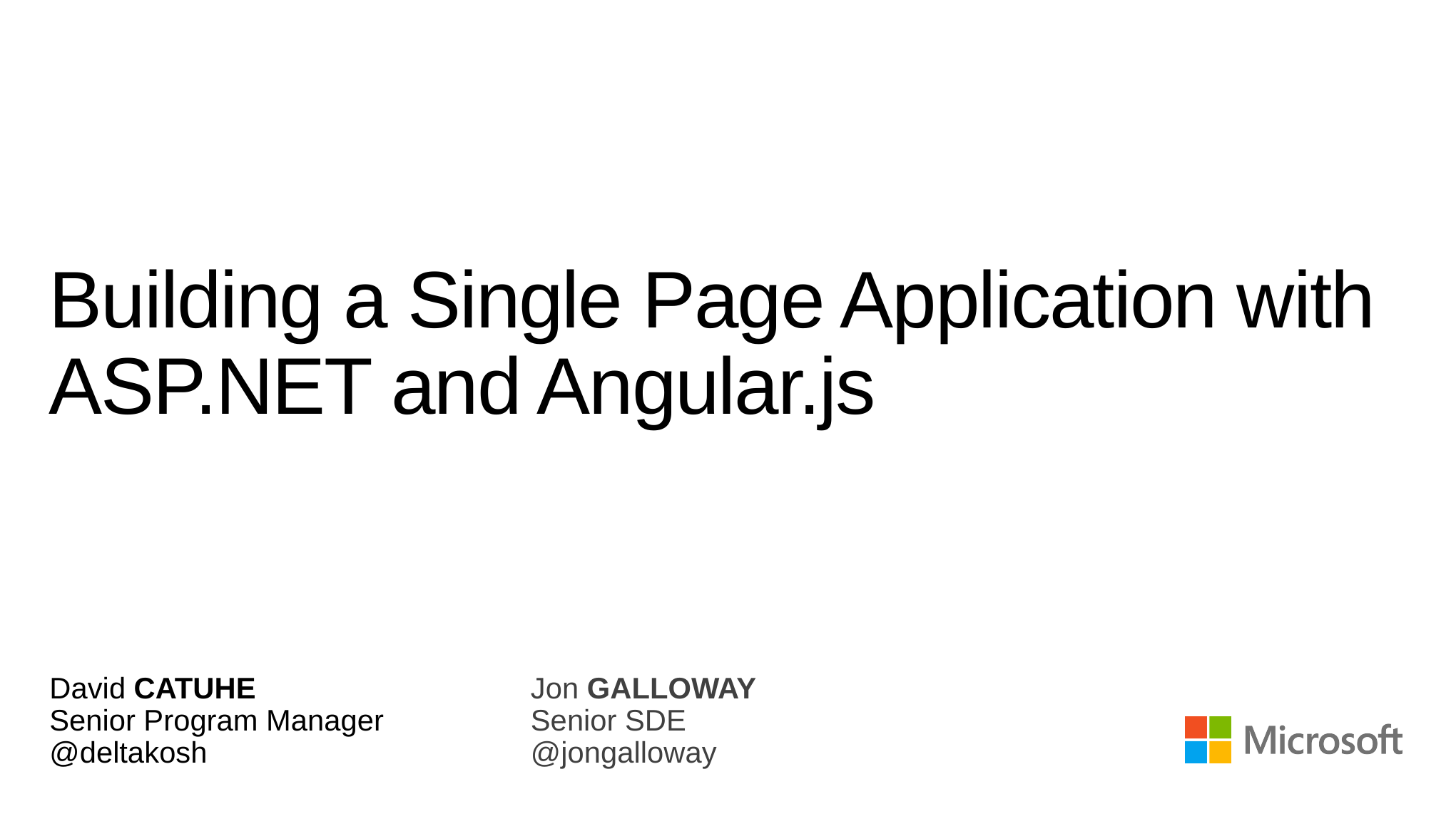

# Building a Single Page Application with ASP.NET and Angular.js
Jon GALLOWAY
Senior SDE
@jongalloway
David CATUHE
Senior Program Manager
@deltakosh